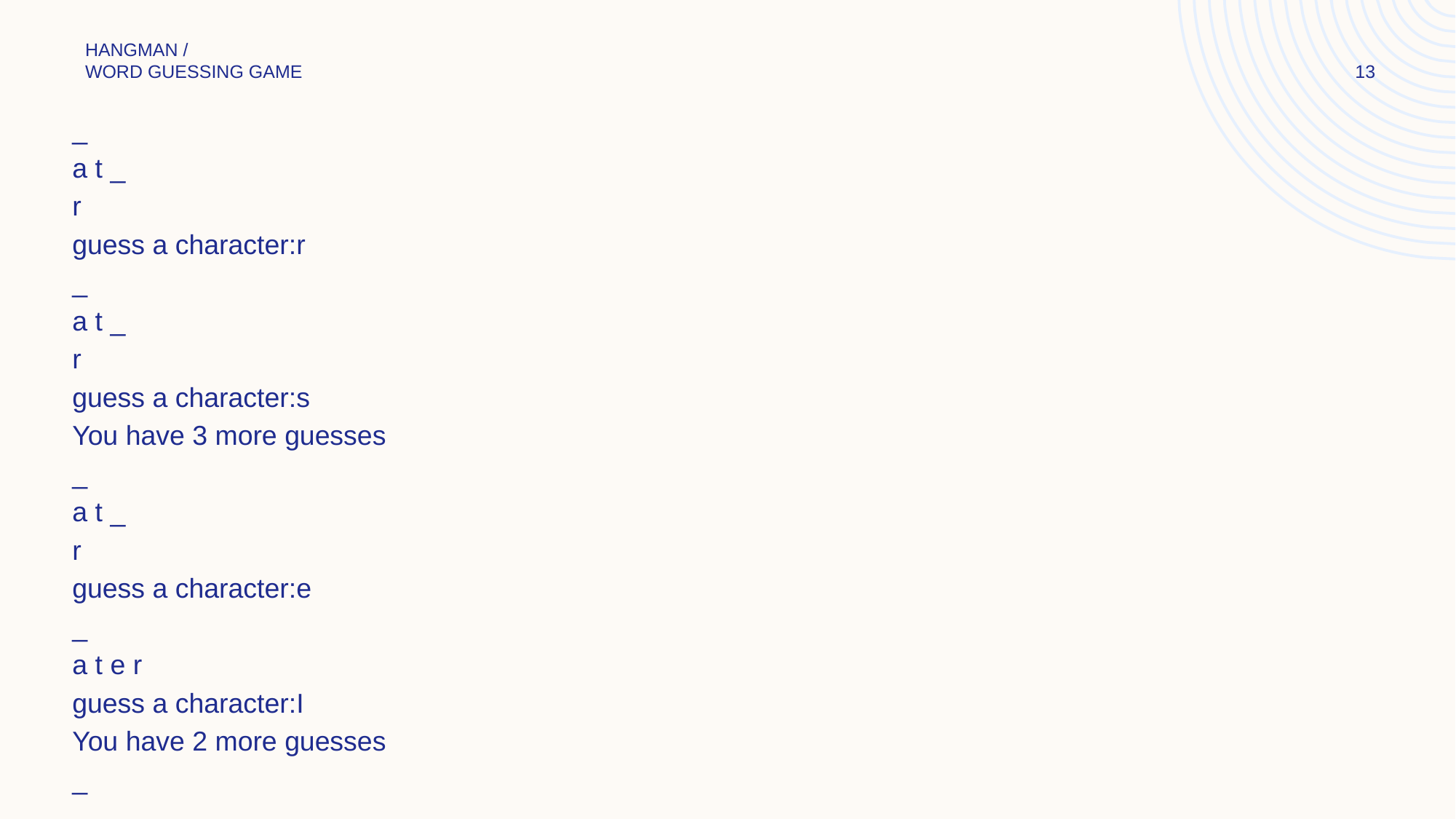

# .
HANGMAN /
WORD GUESSING GAME

13
_
a t _
r
guess a character:r
_
a t _
r
guess a character:s
You have 3 more guesses
_
a t _
r
guess a character:e
_
a t e r
guess a character:I
You have 2 more guesses
_